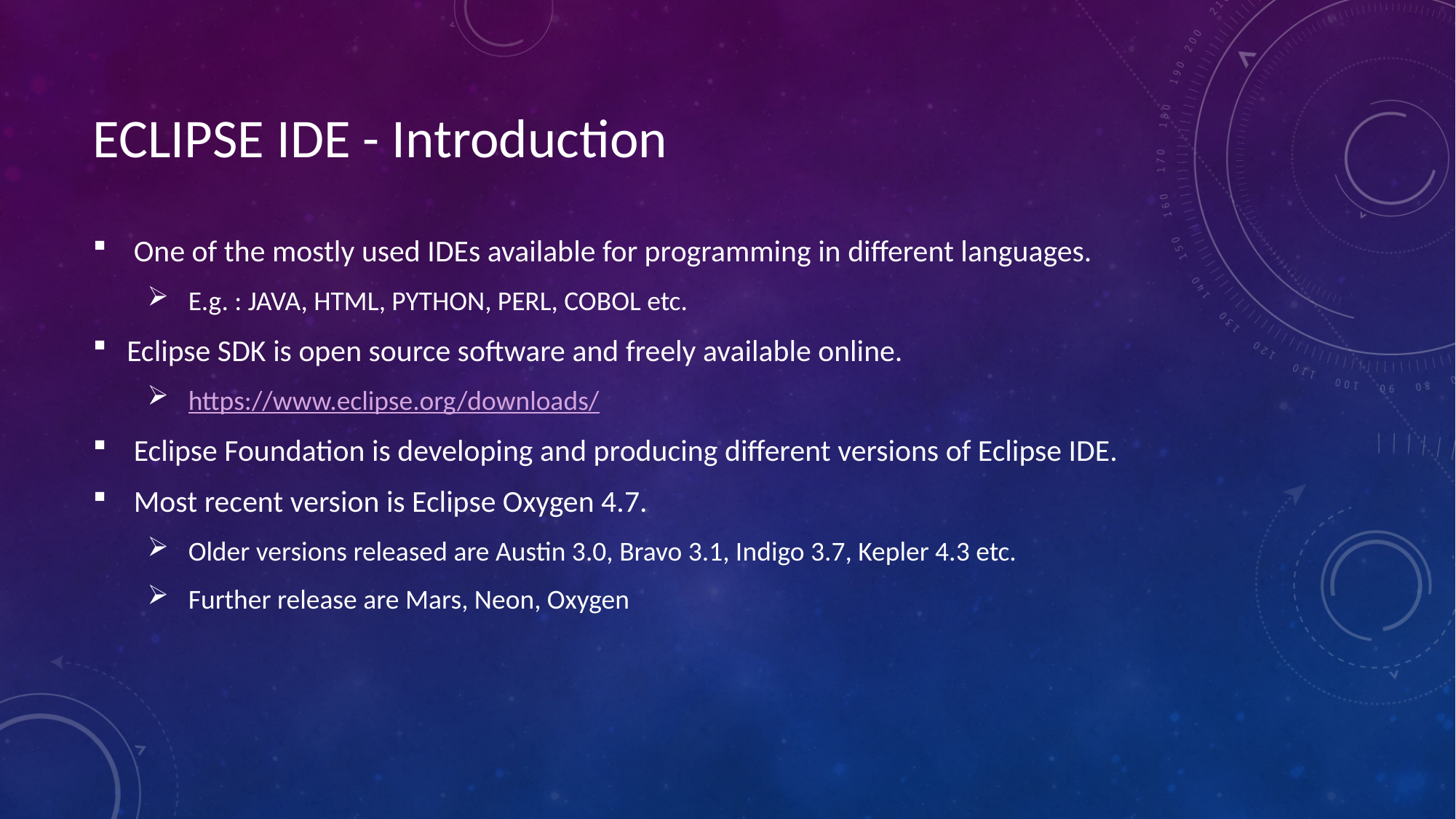

# ECLIPSE IDE - Introduction
One of the mostly used IDEs available for programming in different languages.
E.g. : JAVA, HTML, PYTHON, PERL, COBOL etc.
Eclipse SDK is open source software and freely available online.
https://www.eclipse.org/downloads/
Eclipse Foundation is developing and producing different versions of Eclipse IDE.
Most recent version is Eclipse Oxygen 4.7.
Older versions released are Austin 3.0, Bravo 3.1, Indigo 3.7, Kepler 4.3 etc.
Further release are Mars, Neon, Oxygen